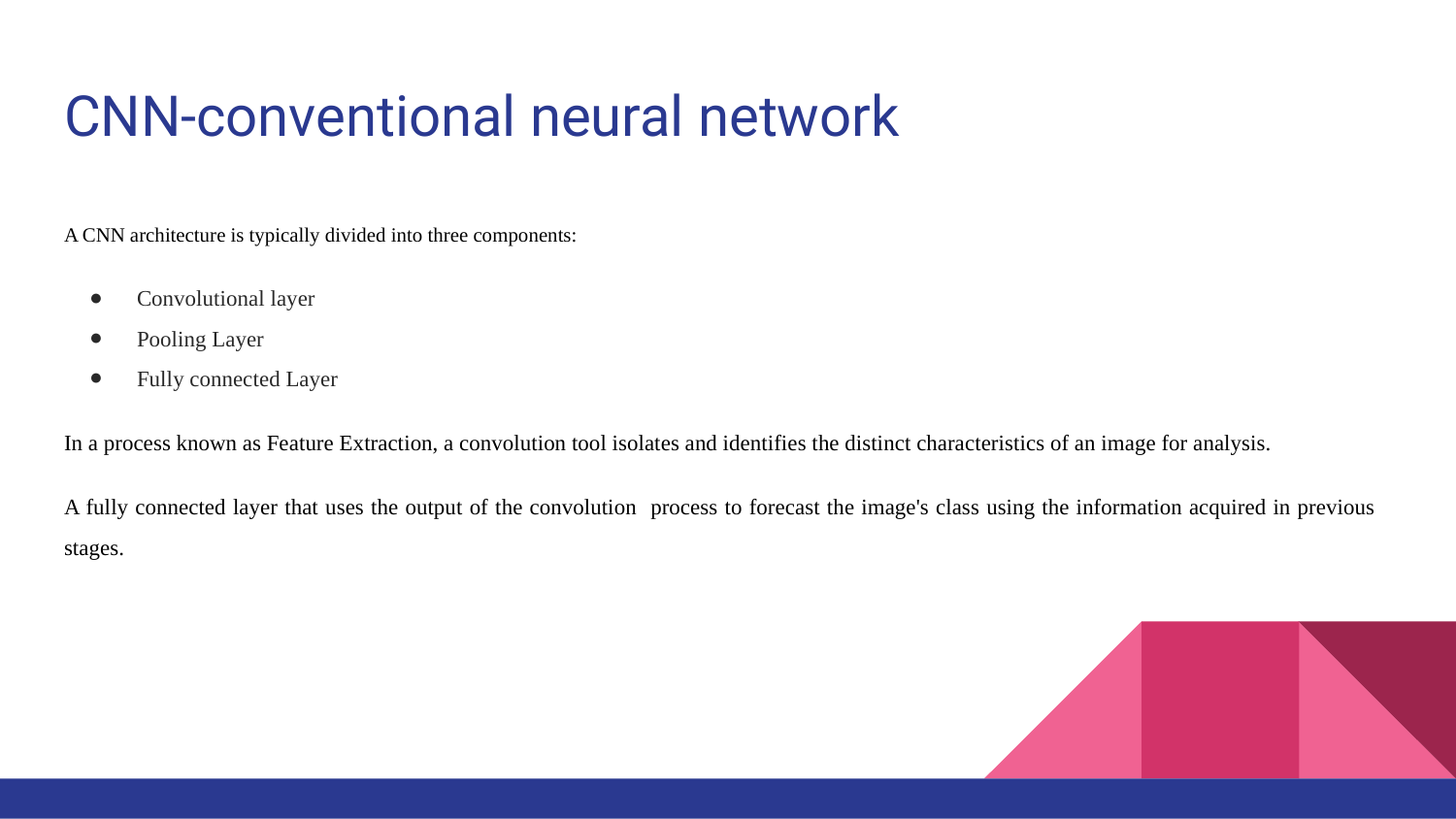

# CNN-conventional neural network
A CNN architecture is typically divided into three components:
Convolutional layer
Pooling Layer
Fully connected Layer
In a process known as Feature Extraction, a convolution tool isolates and identifies the distinct characteristics of an image for analysis.
A fully connected layer that uses the output of the convolution  process to forecast the image's class using the information acquired in previous stages.